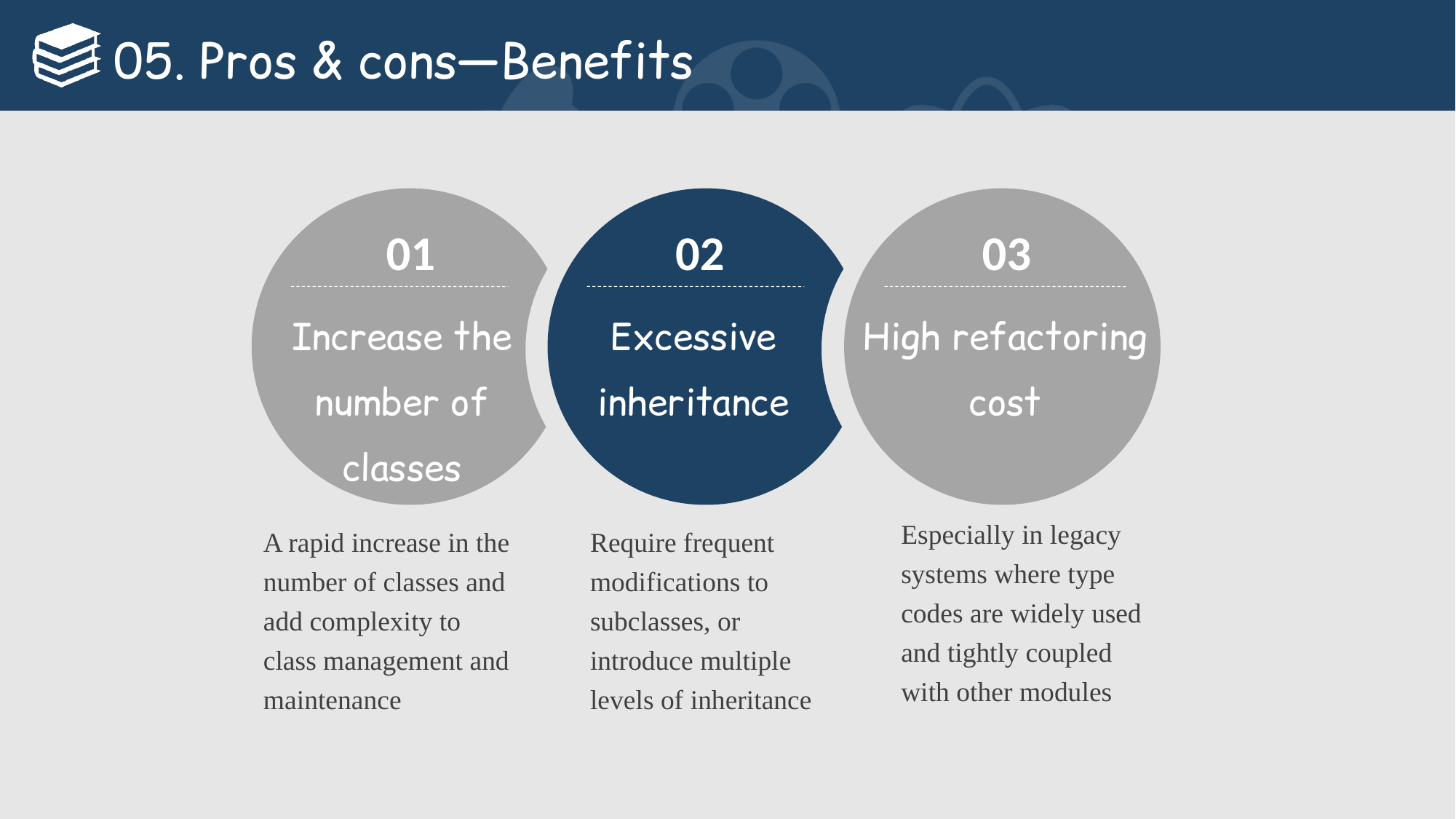

# 05. Pros & cons—Benefits
01
02
03

Excessive inheritance
High refactoring cost
Increase the number of classes
Especially in legacy systems where type codes are widely used and tightly coupled with other modules
A rapid increase in the number of classes and add complexity to class management and maintenance
Require frequent modifications to subclasses, or introduce multiple levels of inheritance